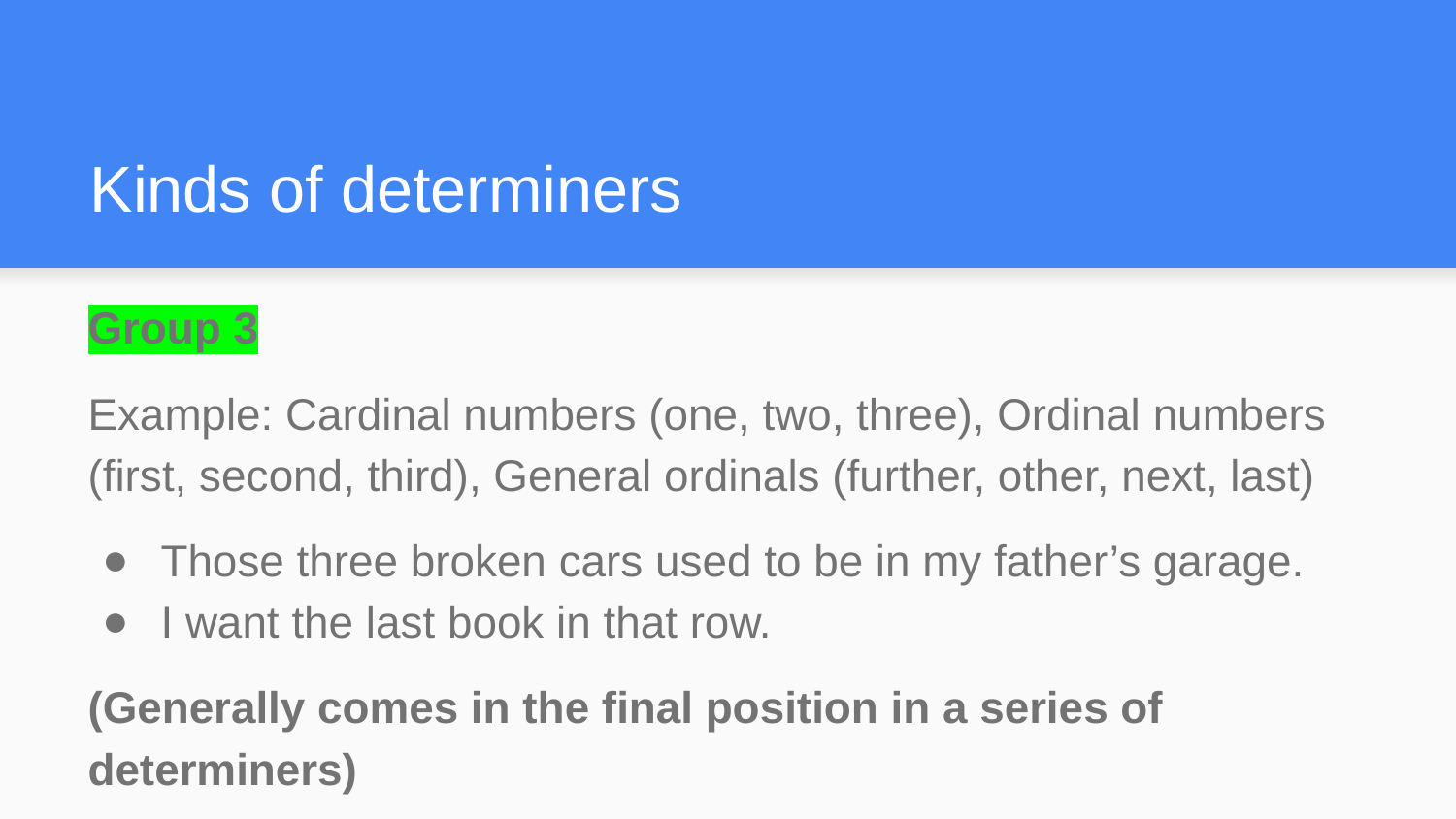

# Kinds of determiners
Group 3
Example: Cardinal numbers (one, two, three), Ordinal numbers (first, second, third), General ordinals (further, other, next, last)
Those three broken cars used to be in my father’s garage.
I want the last book in that row.
(Generally comes in the final position in a series of determiners)